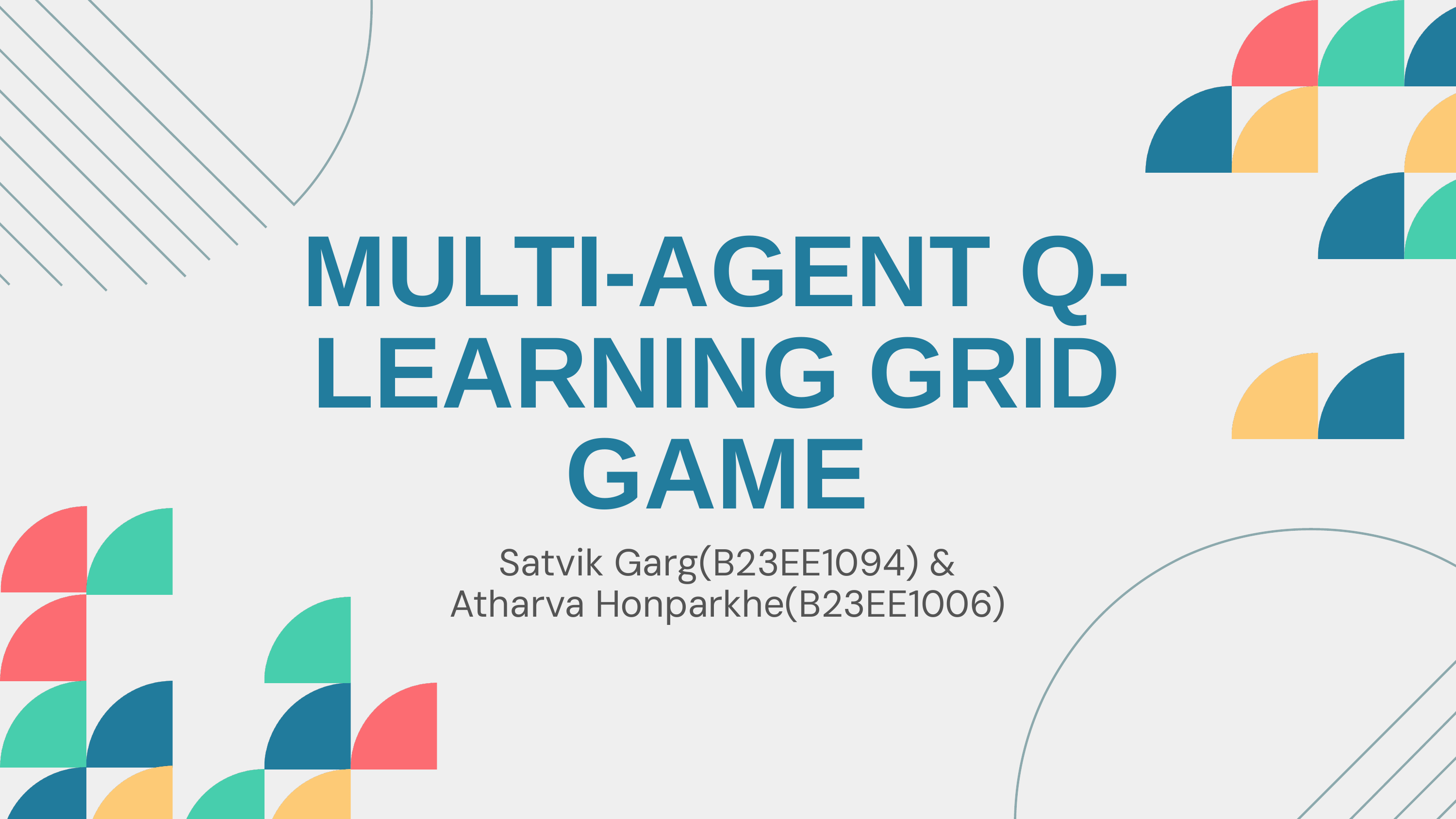

MULTI-AGENT Q-LEARNING GRID GAME

Satvik Garg(B23EE1094) & Atharva Honparkhe(B23EE1006)